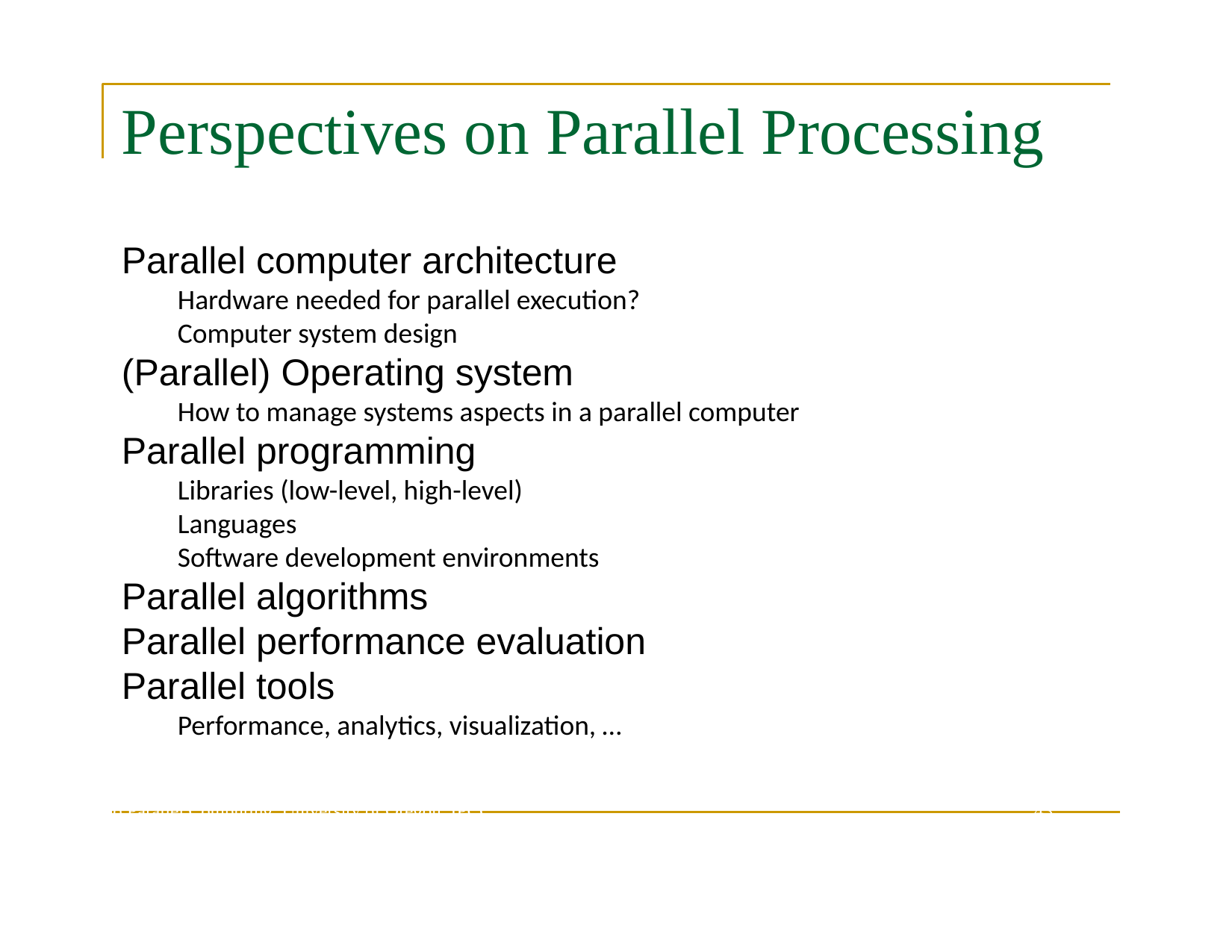

# Perspectives on Parallel Processing
Parallel computer architecture
Hardware needed for parallel execution?
Computer system design
(Parallel) Operating system
How to manage systems aspects in a parallel computer
Parallel programming
Libraries (low-level, high-level)
Languages
Software development environments
Parallel algorithms
Parallel performance evaluation
Parallel tools
Performance, analytics, visualization, …
Introduction to Parallel Computing, University of Oregon, IPCC
43